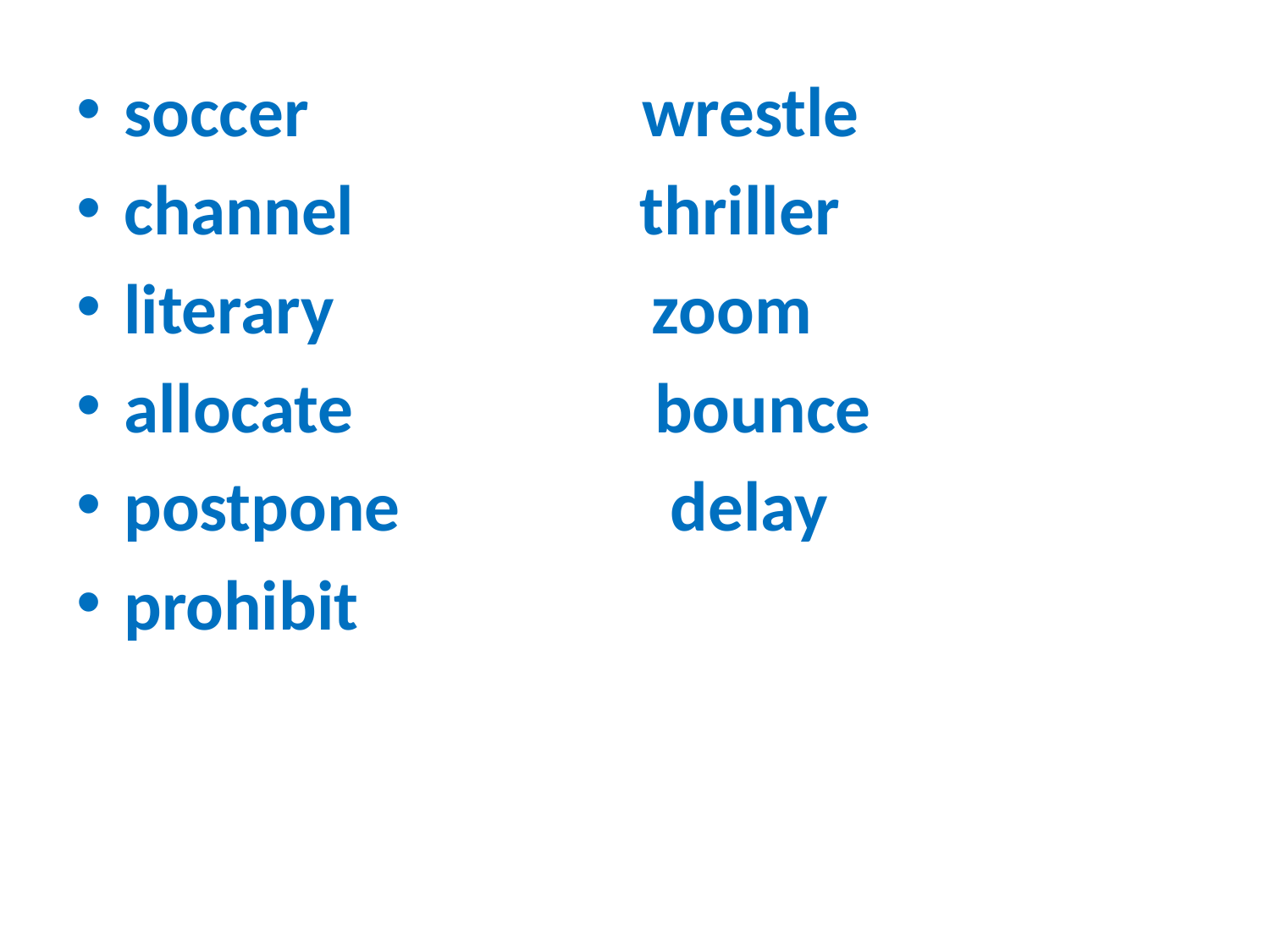

soccer                     wrestle
channel                  thriller
literary                    zoom
allocate                   bounce
postpone                 delay
prohibit